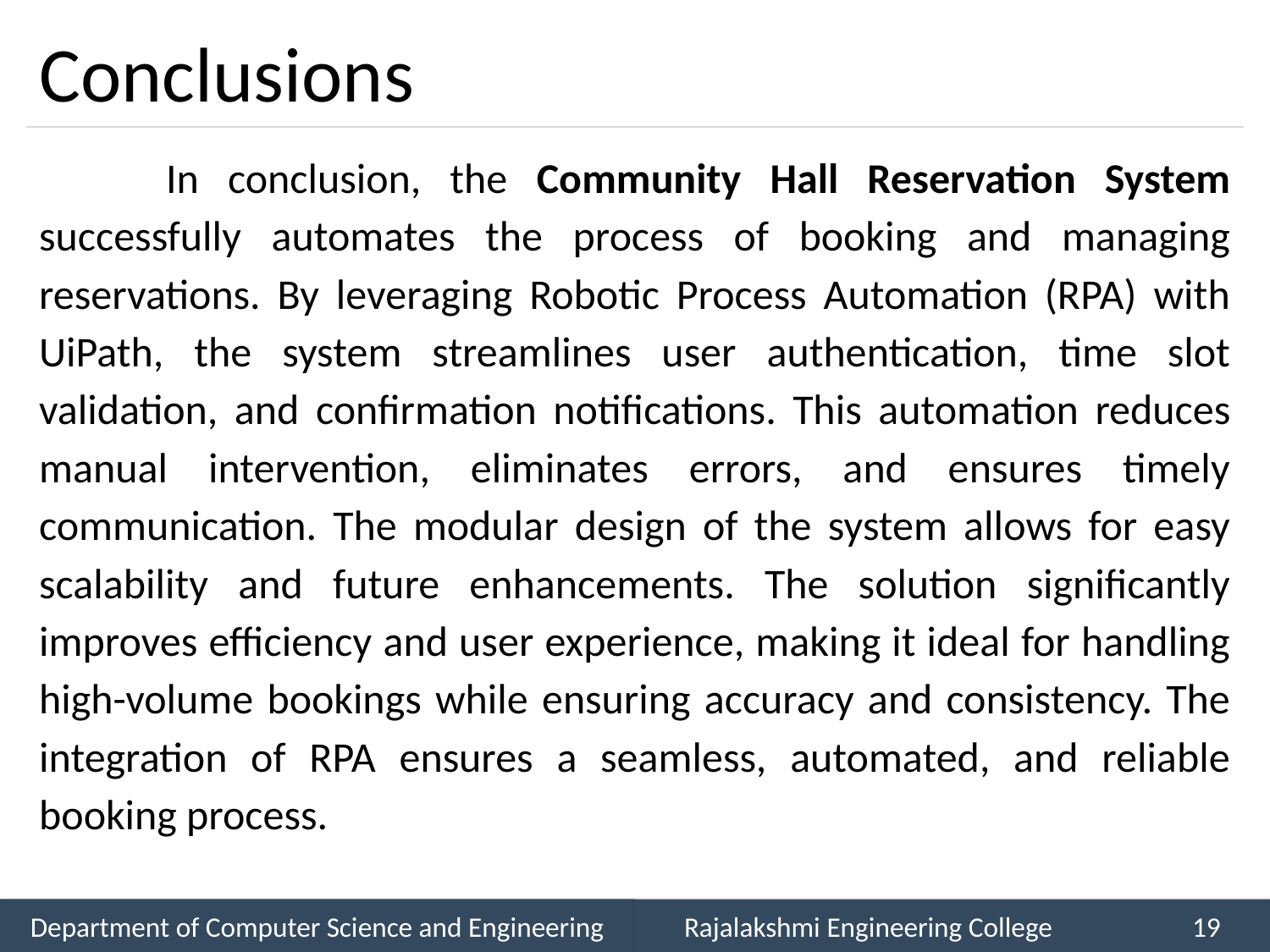

# Conclusions
	In conclusion, the Community Hall Reservation System successfully automates the process of booking and managing reservations. By leveraging Robotic Process Automation (RPA) with UiPath, the system streamlines user authentication, time slot validation, and confirmation notifications. This automation reduces manual intervention, eliminates errors, and ensures timely communication. The modular design of the system allows for easy scalability and future enhancements. The solution significantly improves efficiency and user experience, making it ideal for handling high-volume bookings while ensuring accuracy and consistency. The integration of RPA ensures a seamless, automated, and reliable booking process.